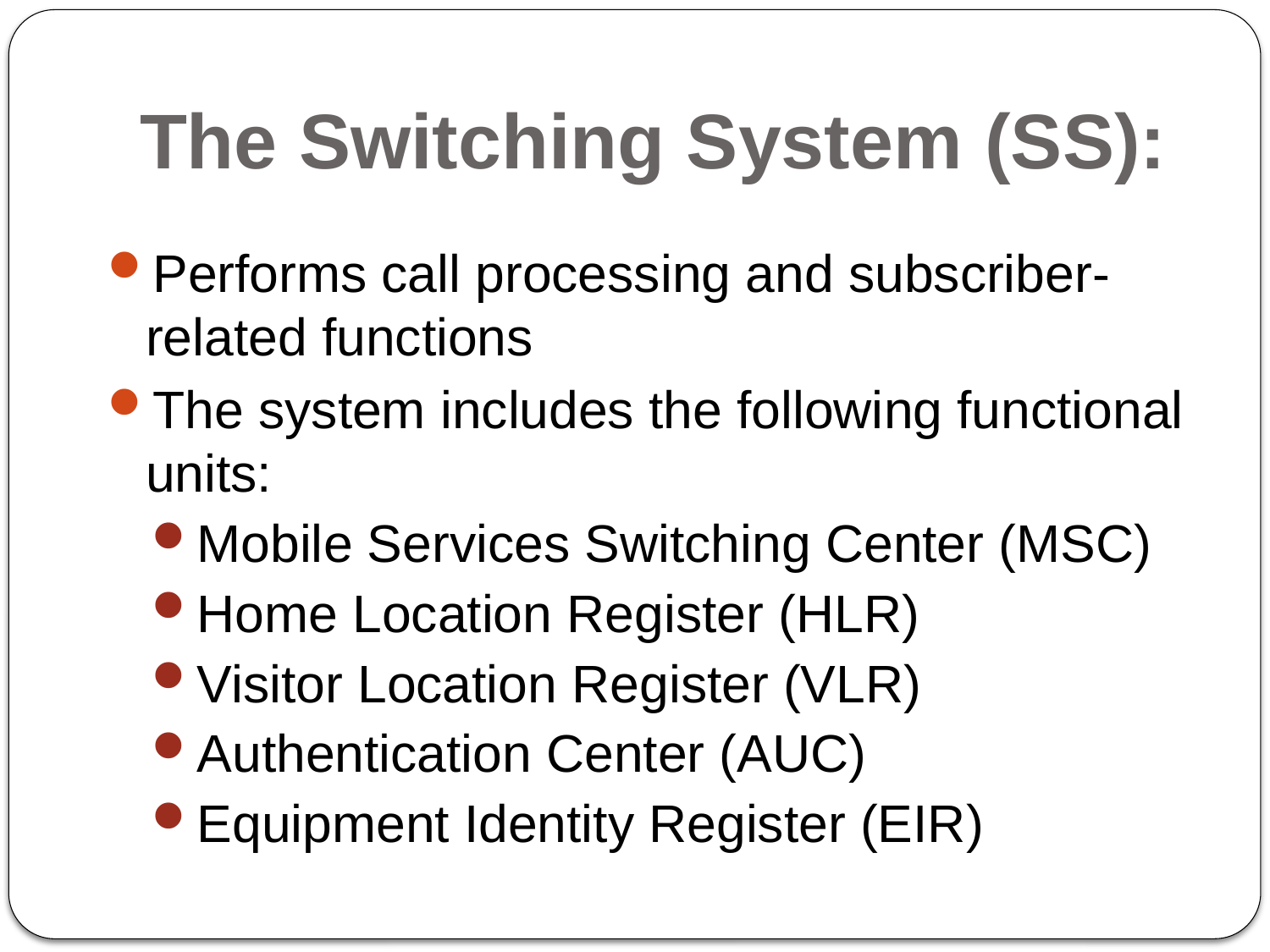

# The Switching System (SS):
Performs call processing and subscriber-related functions
The system includes the following functional units:
Mobile Services Switching Center (MSC)
Home Location Register (HLR)
Visitor Location Register (VLR)
Authentication Center (AUC)
Equipment Identity Register (EIR)